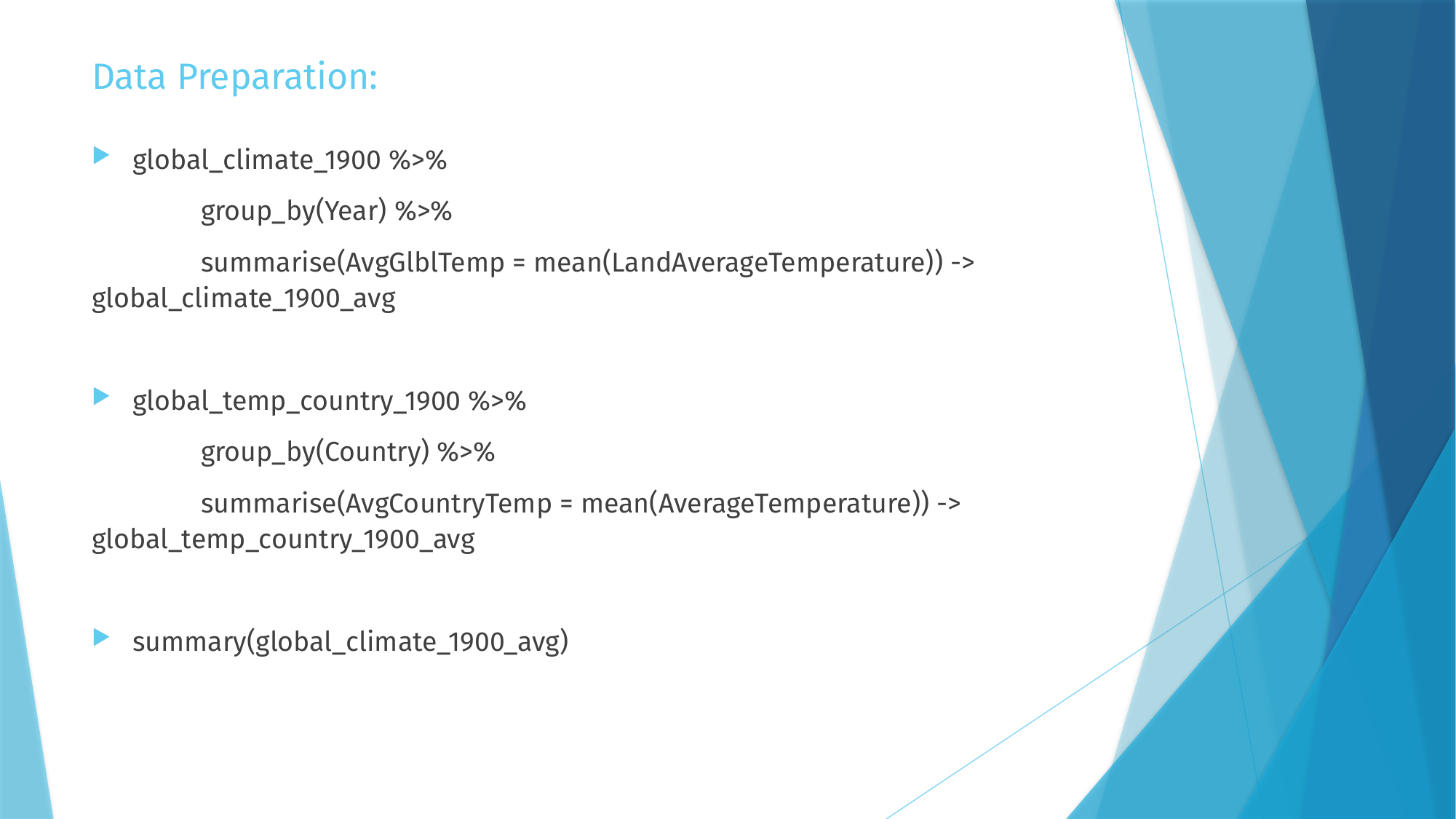

# Data Preparation:
global_climate_1900 %>%
	group_by(Year) %>%
	summarise(AvgGlblTemp = mean(LandAverageTemperature)) -> 	global_climate_1900_avg

global_temp_country_1900 %>%
	group_by(Country) %>%
	summarise(AvgCountryTemp = mean(AverageTemperature)) -> 	global_temp_country_1900_avg

summary(global_climate_1900_avg)